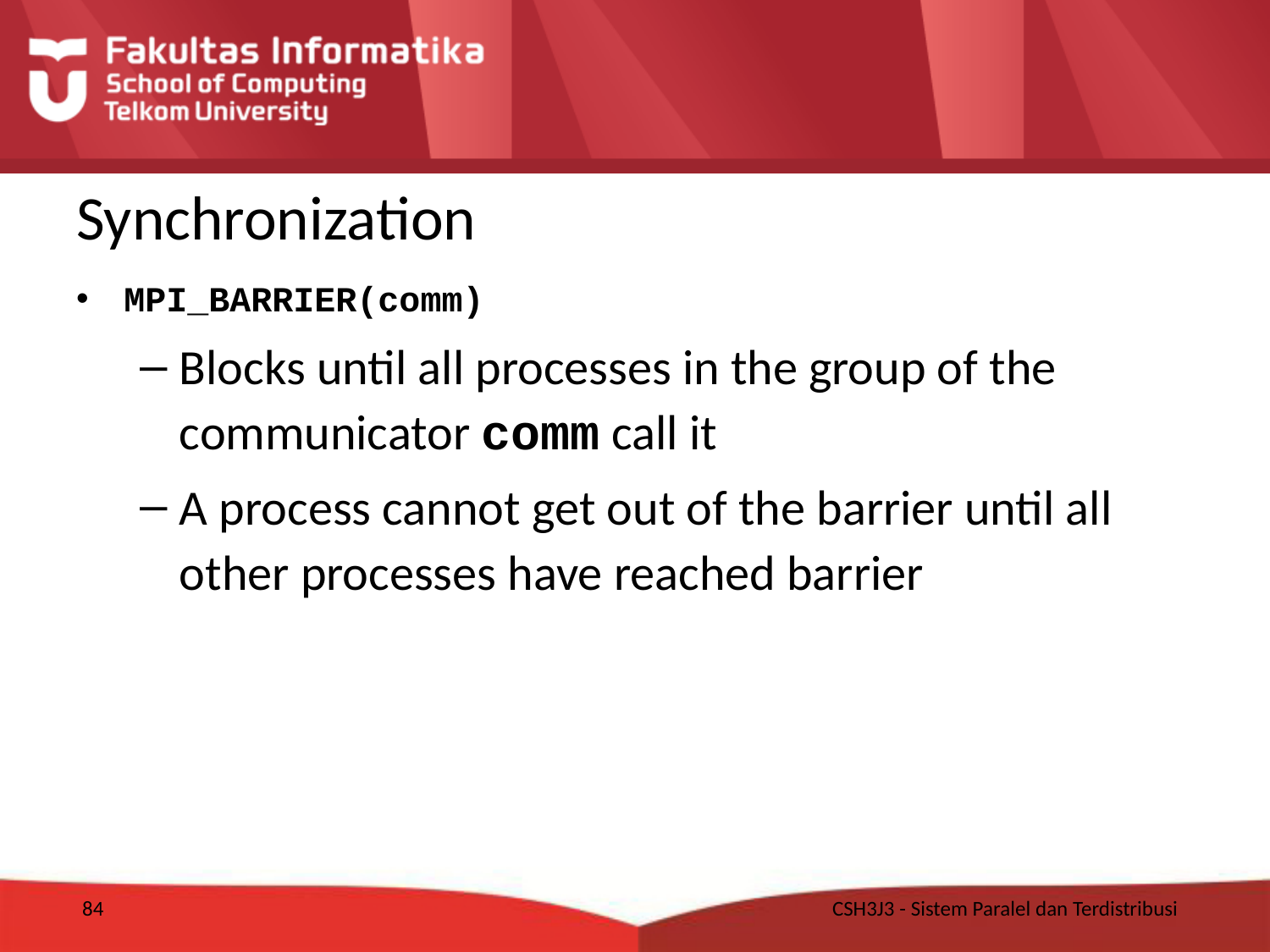

# Synchronization
MPI_BARRIER(comm)
Blocks until all processes in the group of the communicator comm call it
A process cannot get out of the barrier until all other processes have reached barrier
84
CSH3J3 - Sistem Paralel dan Terdistribusi